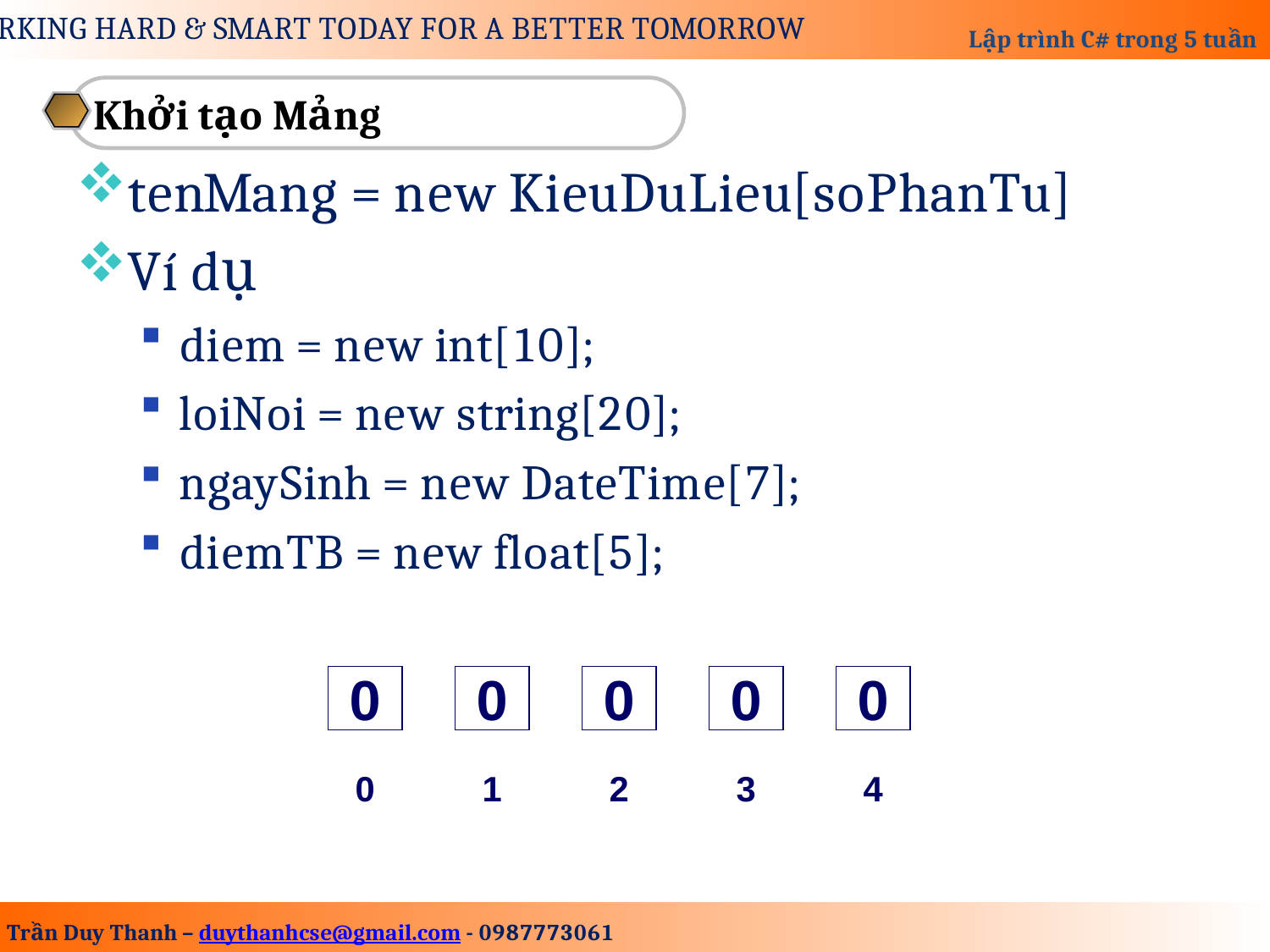

Khởi tạo Mảng

tenMang = new KieuDuLieu[soPhanTu]
Ví dụ
diem = new int[10];
loiNoi = new string[20];
ngaySinh = new DateTime[7];
diemTB = new float[5];
0
0
0
0
0
0
1
2
3
4